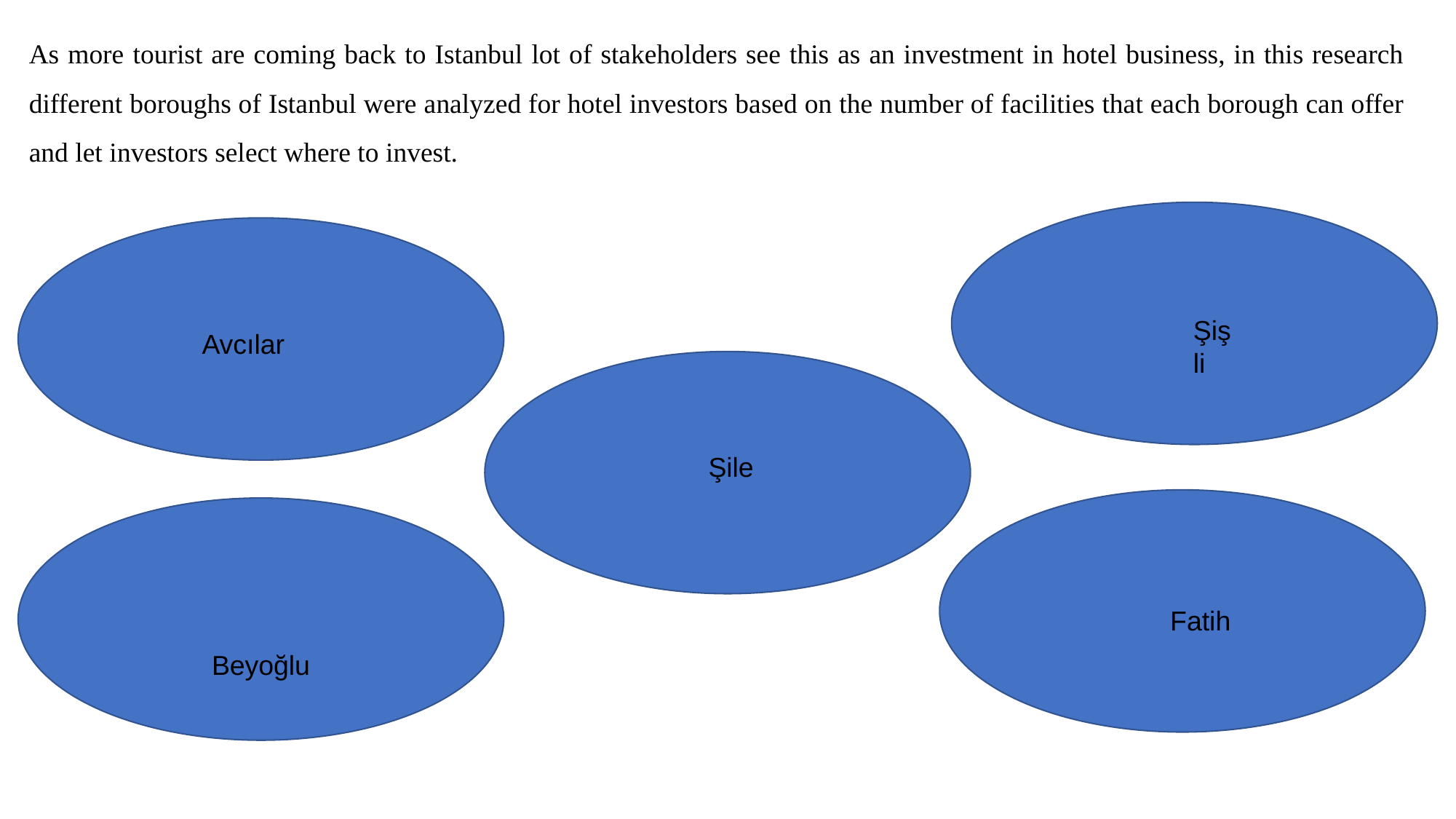

As more tourist are coming back to Istanbul lot of stakeholders see this as an investment in hotel business, in this research different boroughs of Istanbul were analyzed for hotel investors based on the number of facilities that each borough can offer and let investors select where to invest.

Şişli
Avcılar

Şile

Fatih
Beyoğlu